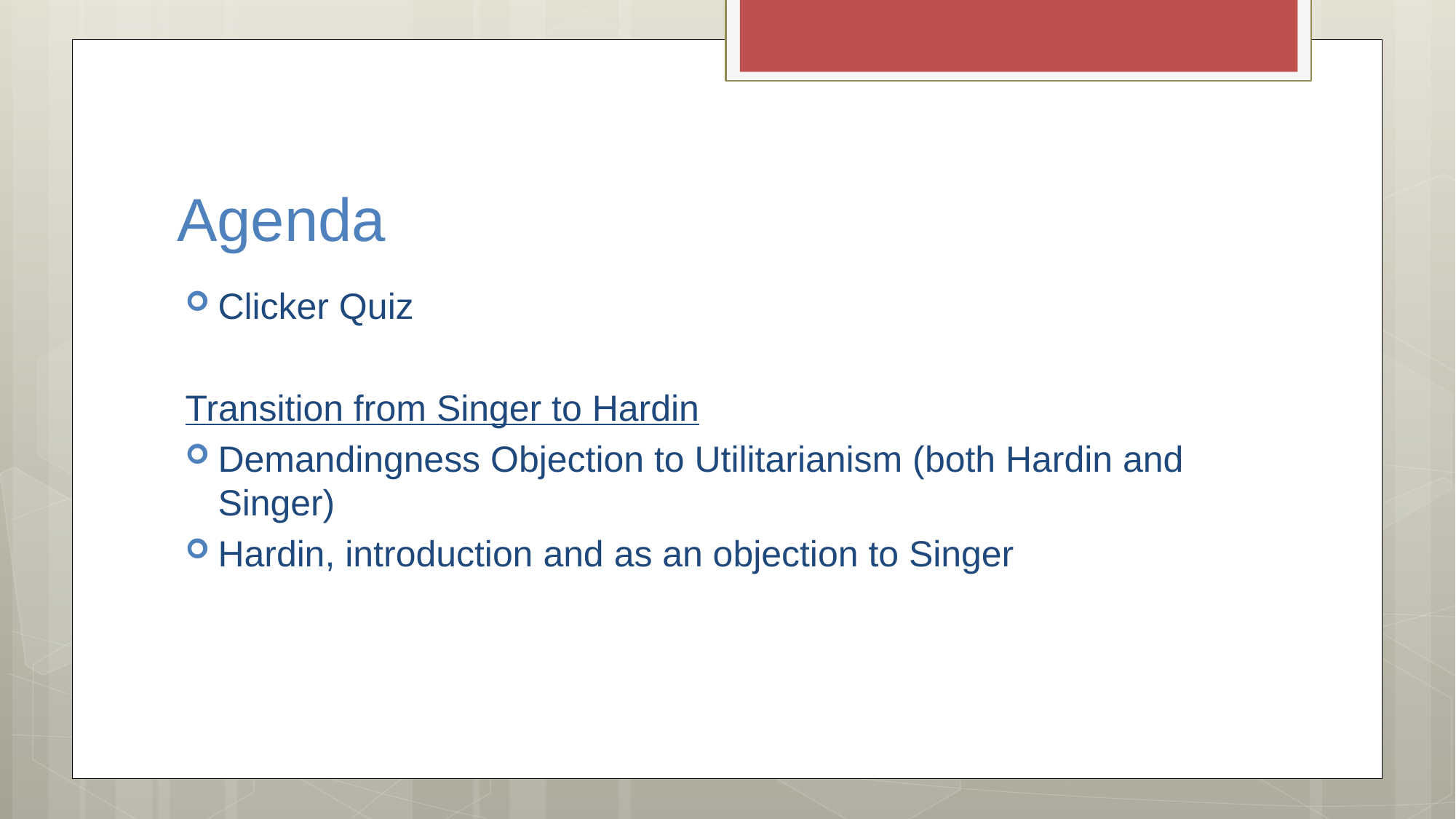

# Agenda
Clicker Quiz

Transition from Singer to Hardin
Demandingness Objection to Utilitarianism (both Hardin and Singer)
Hardin, introduction and as an objection to Singer